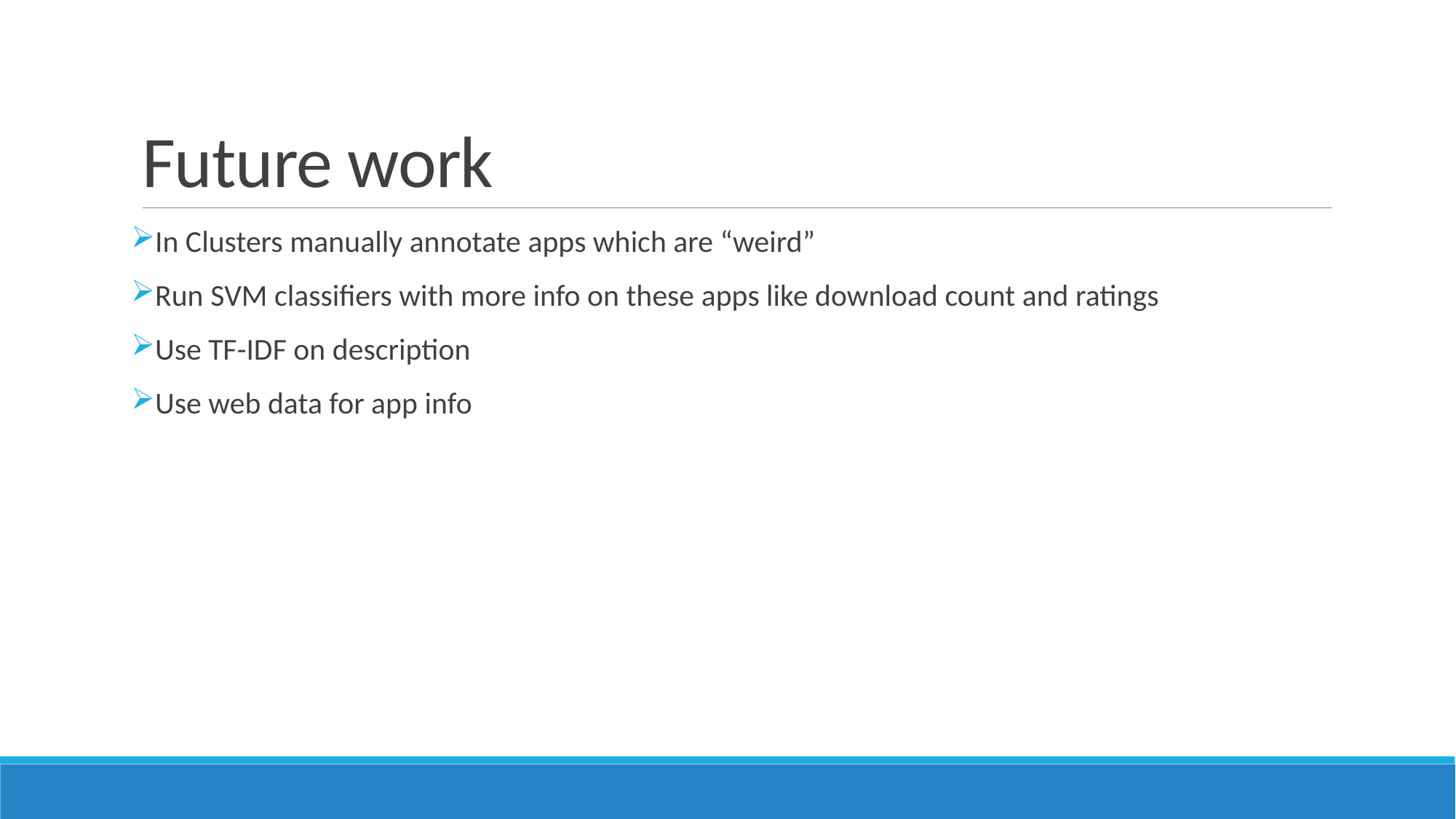

# Future work
In Clusters manually annotate apps which are “weird”
Run SVM classifiers with more info on these apps like download count and ratings
Use TF-IDF on description
Use web data for app info